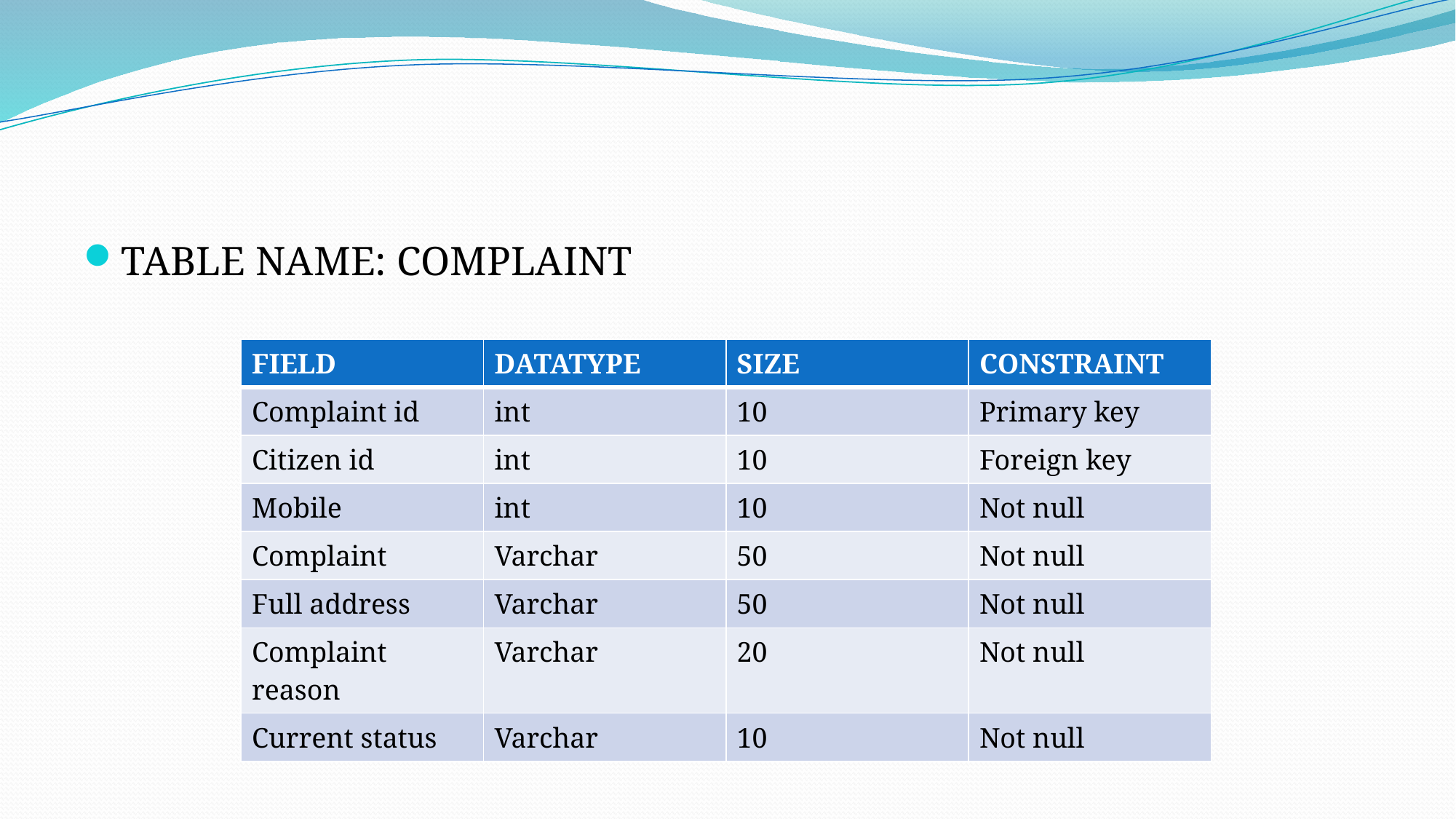

TABLE NAME: COMPLAINT

| FIELD | DATATYPE | SIZE | CONSTRAINT |
| --- | --- | --- | --- |
| Complaint id | int | 10 | Primary key |
| Citizen id | int | 10 | Foreign key |
| Mobile | int | 10 | Not null |
| Complaint | Varchar | 50 | Not null |
| Full address | Varchar | 50 | Not null |
| Complaint reason | Varchar | 20 | Not null |
| Current status | Varchar | 10 | Not null |
#